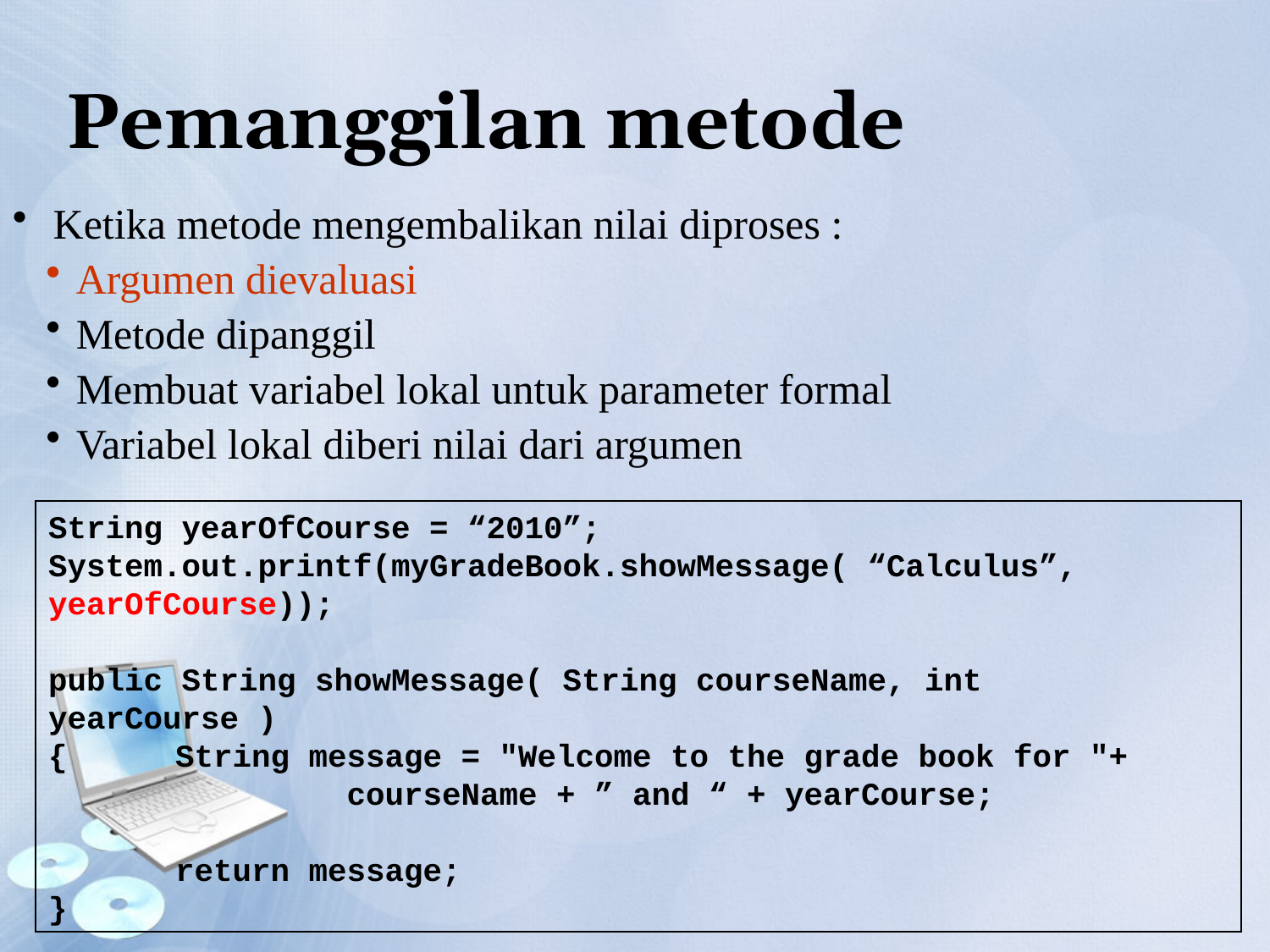

# Pemanggilan metode
 Ketika metode mengembalikan nilai diproses :
Argumen dievaluasi
Metode dipanggil
Membuat variabel lokal untuk parameter formal
Variabel lokal diberi nilai dari argumen
String yearOfCourse = “2010”;
System.out.printf(myGradeBook.showMessage( “Calculus”, yearOfCourse));

public String showMessage( String courseName, int yearCourse )
{	String message = "Welcome to the grade book for "+
	         courseName + ” and “ + yearCourse;
	return message;
}